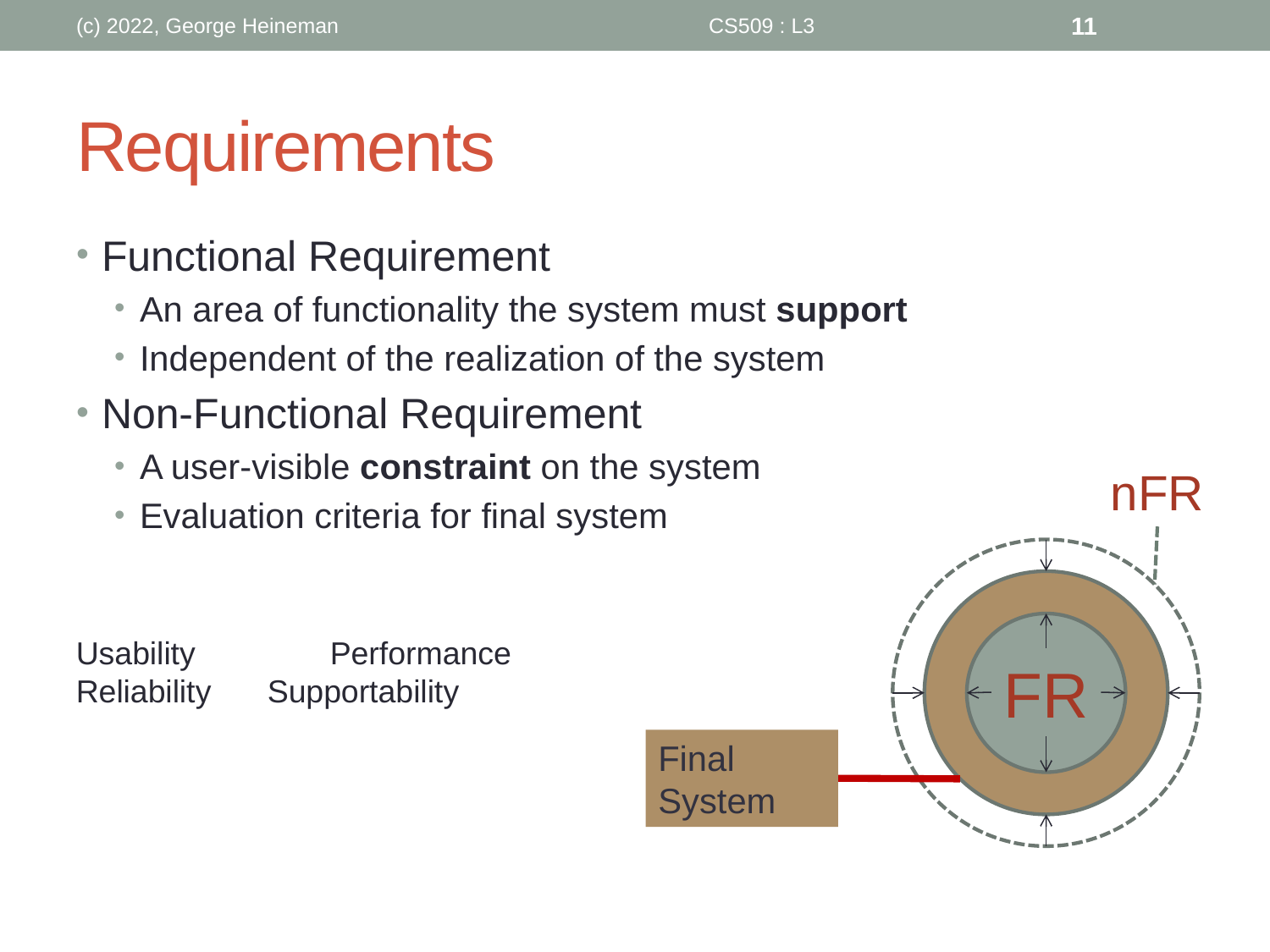

(c) 2022, George Heineman
CS509 : L3
11
# Requirements
Functional Requirement
An area of functionality the system must support
Independent of the realization of the system
Non-Functional Requirement
A user-visible constraint on the system
Evaluation criteria for final system

nFR

Usability		Performance
Reliability	Supportability

FR
Final
System